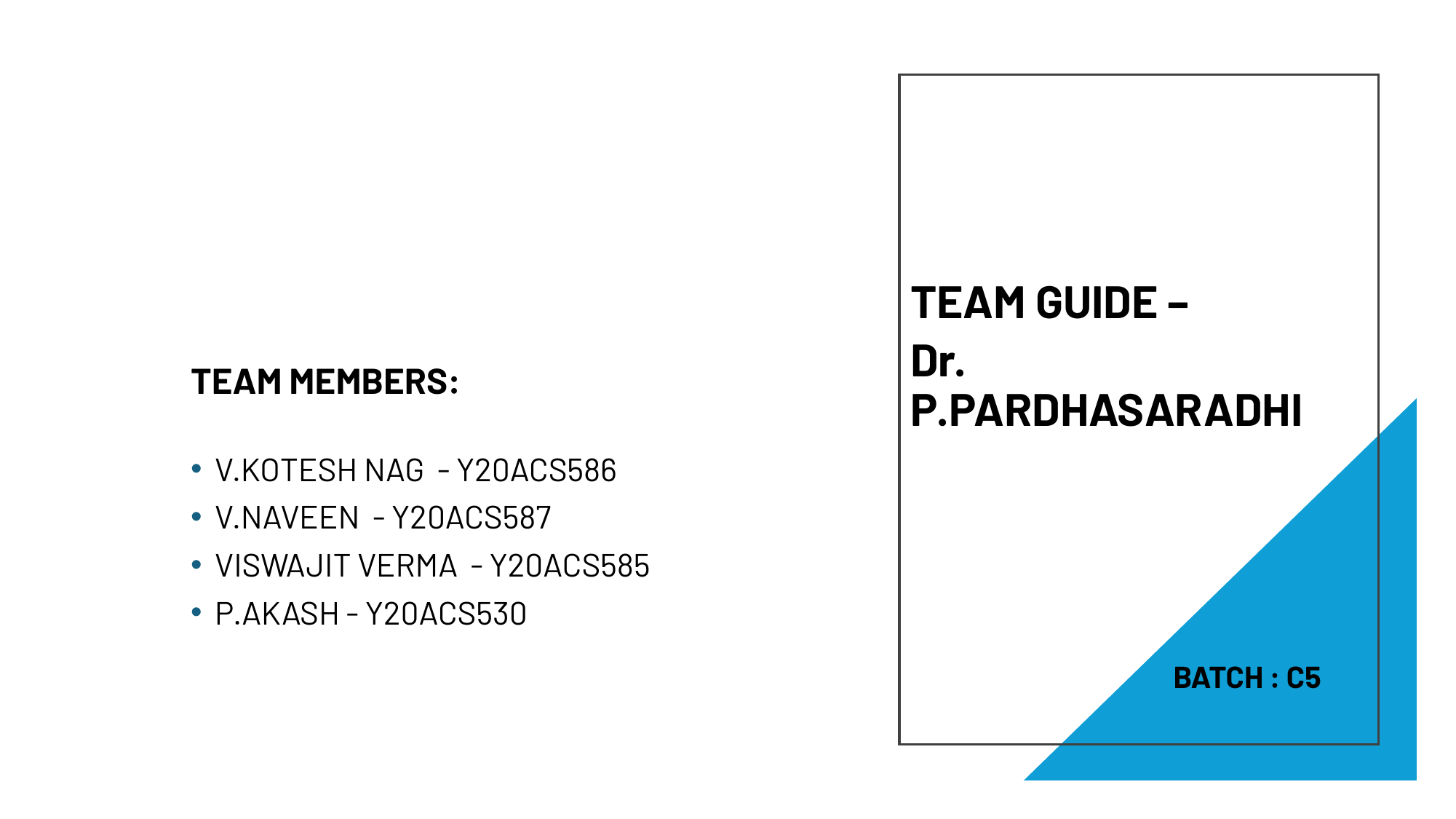

TEAM GUIDE –
Dr. P.PARDHASARADHI

TEAM MEMBERS:

V.KOTESH NAG  - Y20ACS586
V.NAVEEN  - Y20ACS587
VISWAJIT VERMA  - Y20ACS585
P.AKASH - Y20ACS530

BATCH : C5